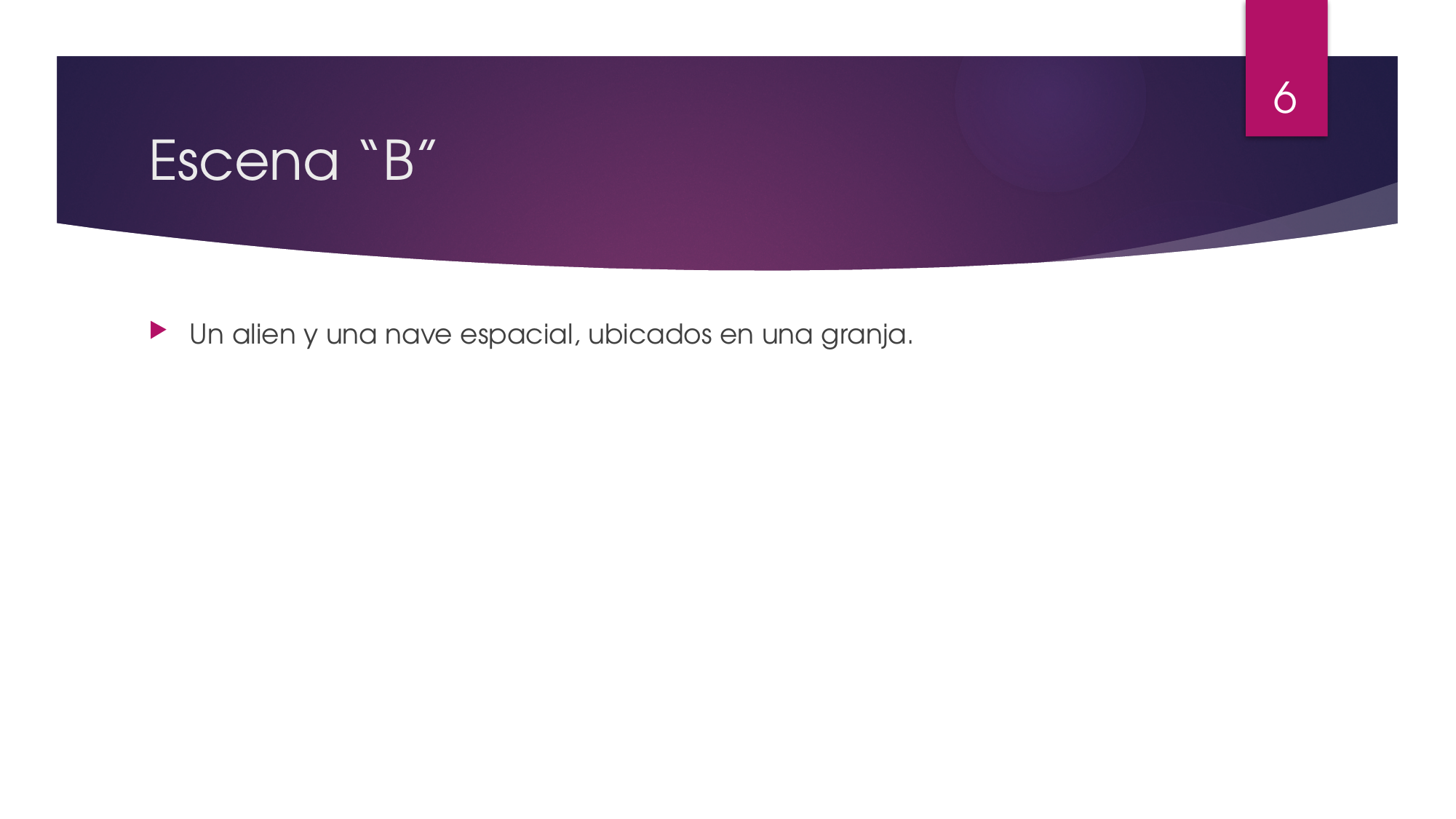

6
# Escena “B”
Un alien y una nave espacial, ubicados en una granja.